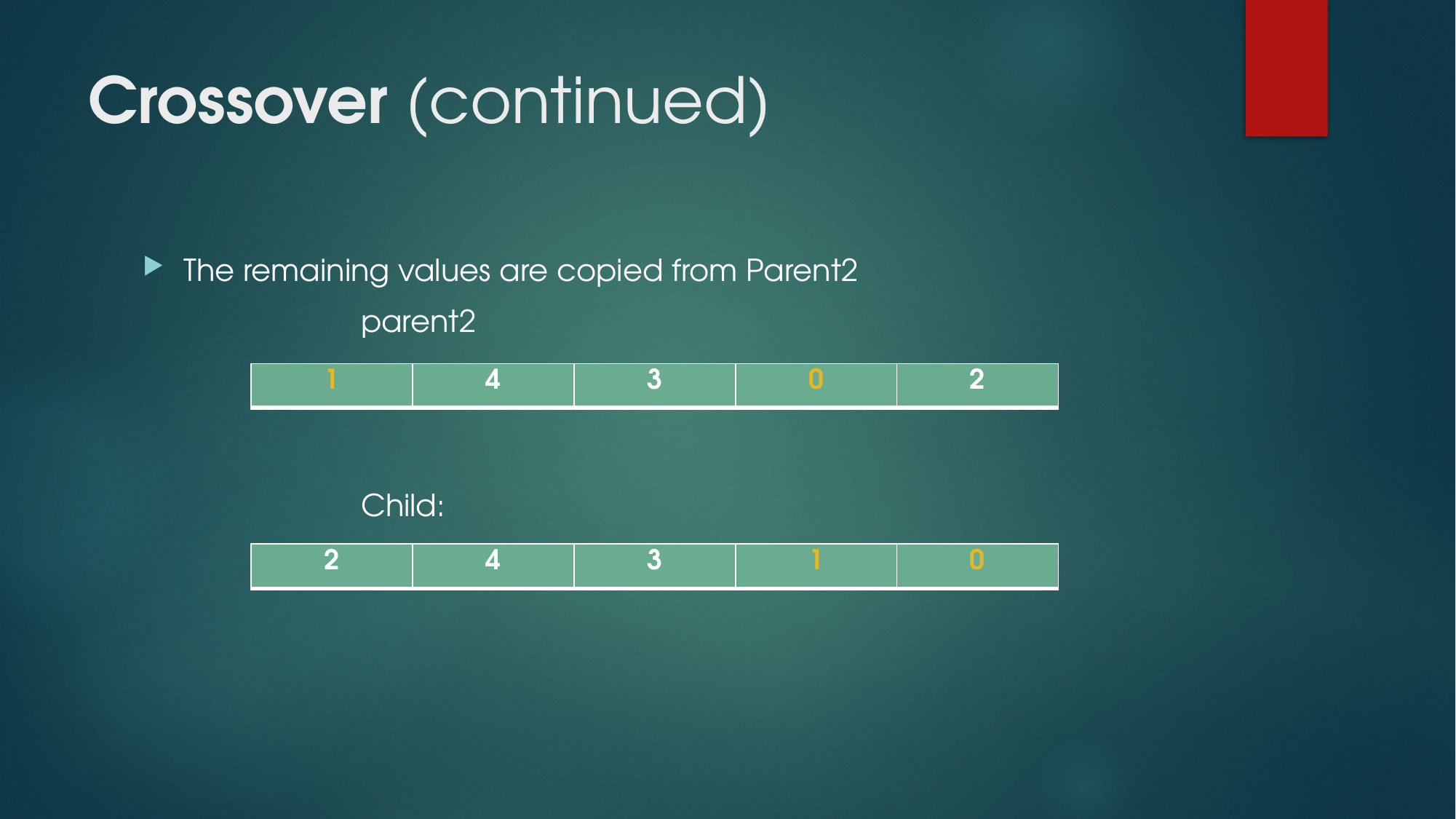

# Crossover (continued)
The remaining values are copied from Parent2
		parent2

		Child:
| 1 | 4 | 3 | 0 | 2 |
| --- | --- | --- | --- | --- |
| 2 | 4 | 3 | 1 | 0 |
| --- | --- | --- | --- | --- |